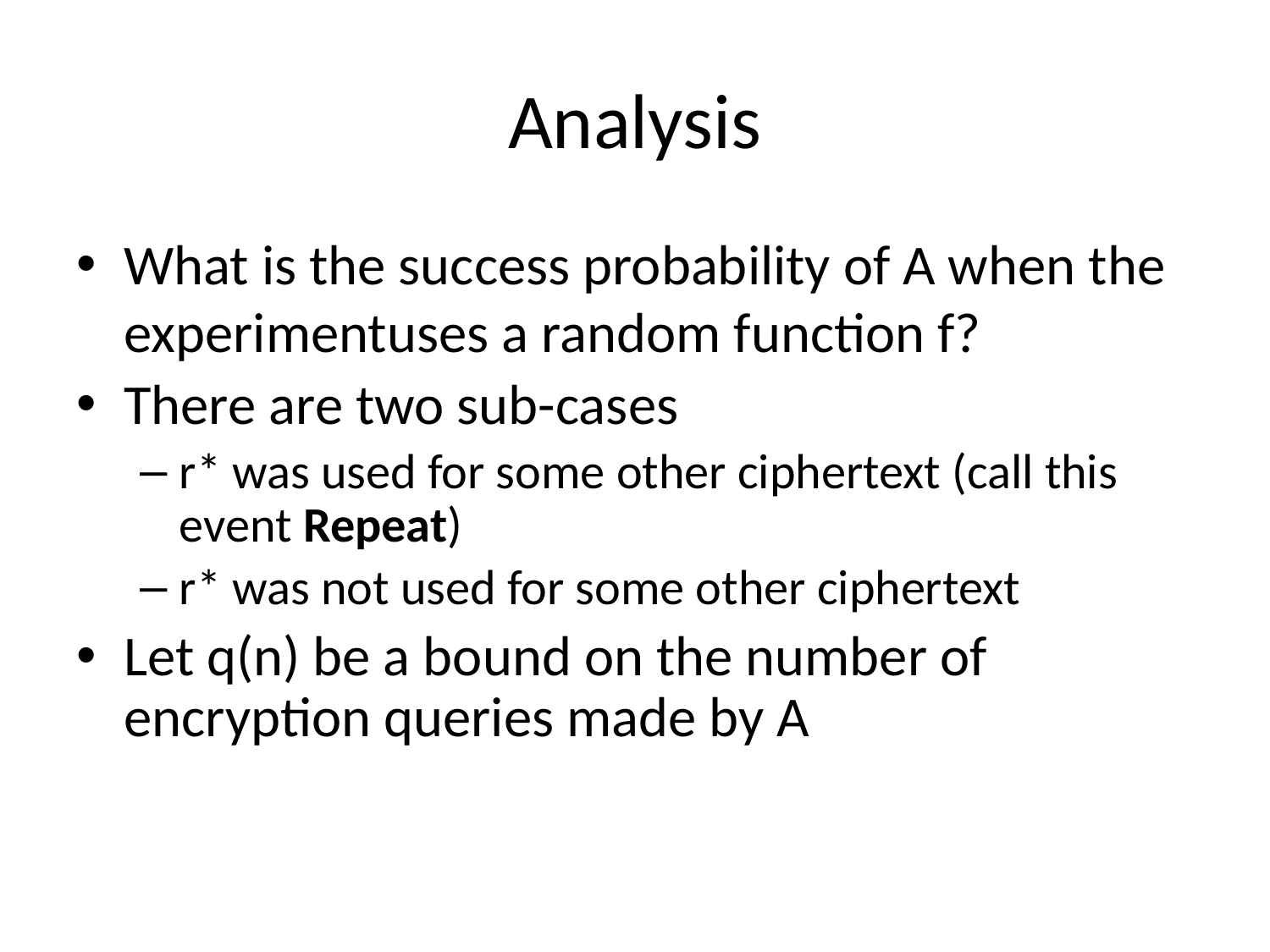

# Analysis
What is the success probability of A when the experimentuses a random function f?
There are two sub-cases
r* was used for some other ciphertext (call this event Repeat)
r* was not used for some other ciphertext
Let q(n) be a bound on the number of encryption queries made by A